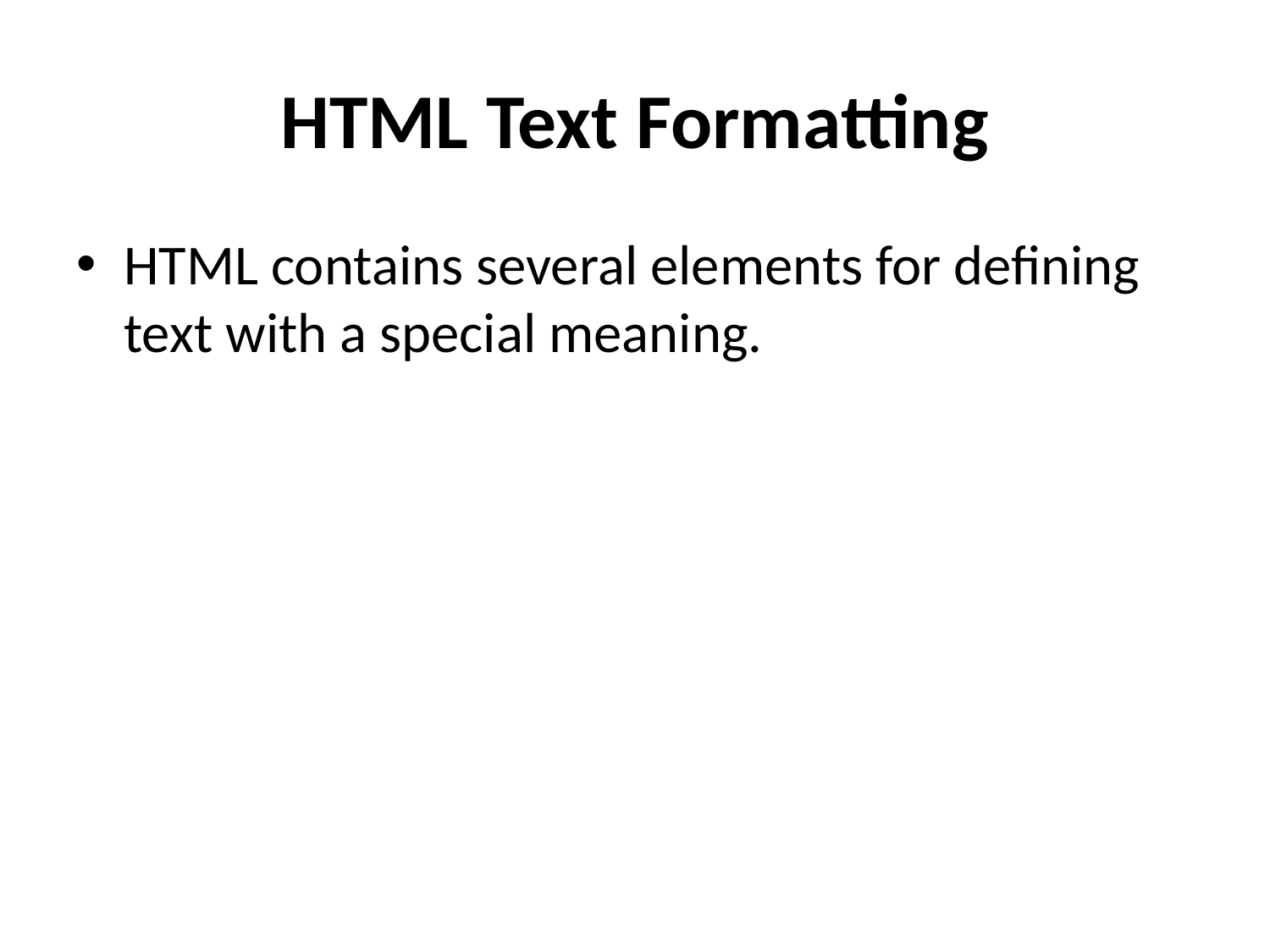

# HTML Text Formatting
HTML contains several elements for defining text with a special meaning.